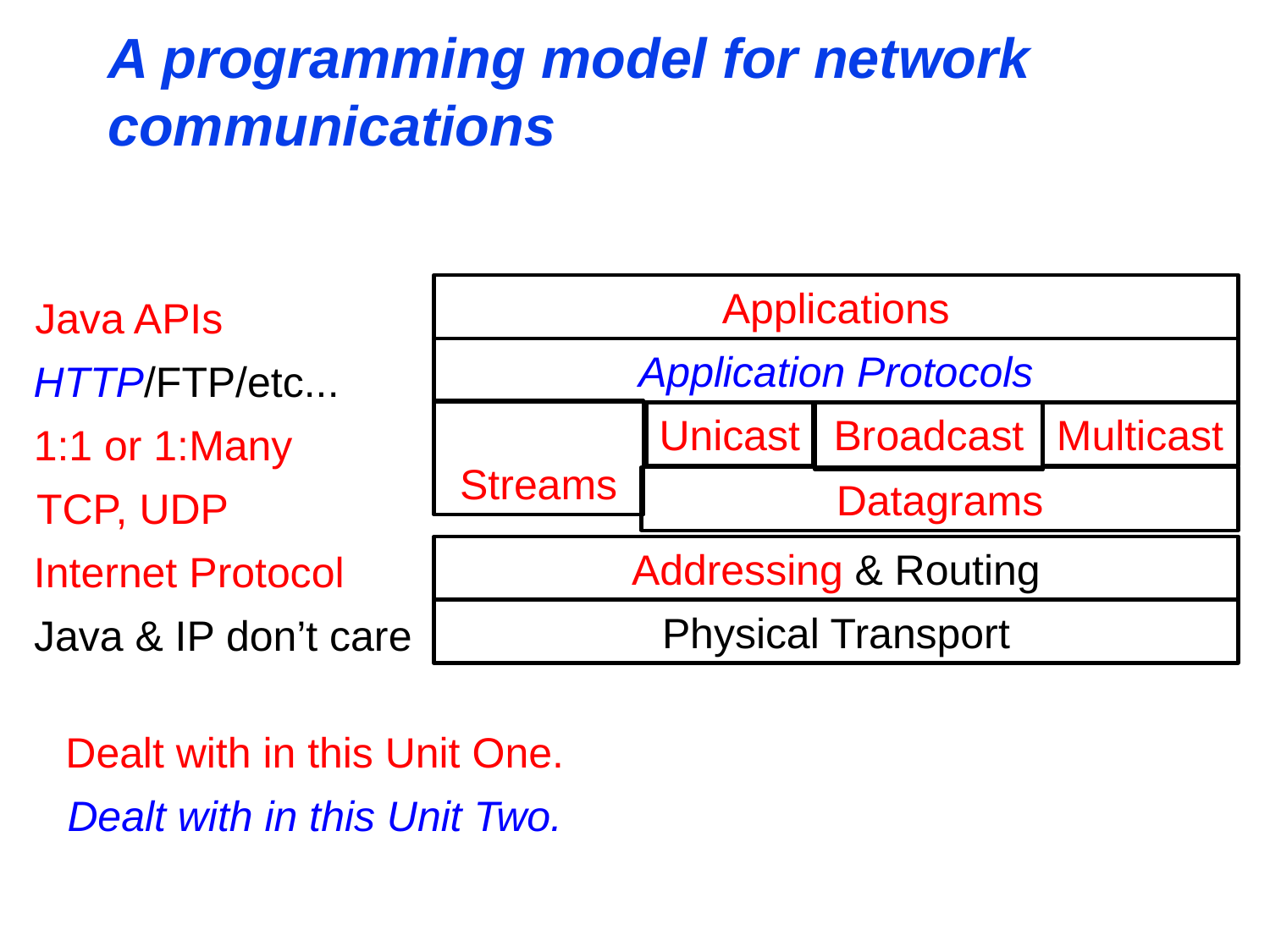

A programming model for network communications
Applications
Application Protocols

Streams
Unicast
Broadcast
Multicast
Datagrams
Addressing & Routing
Physical Transport
Java APIs
HTTP/FTP/etc...
1:1 or 1:Many
TCP, UDP
Internet Protocol
Java & IP don’t care
Dealt with in this Unit One.
Dealt with in this Unit Two.